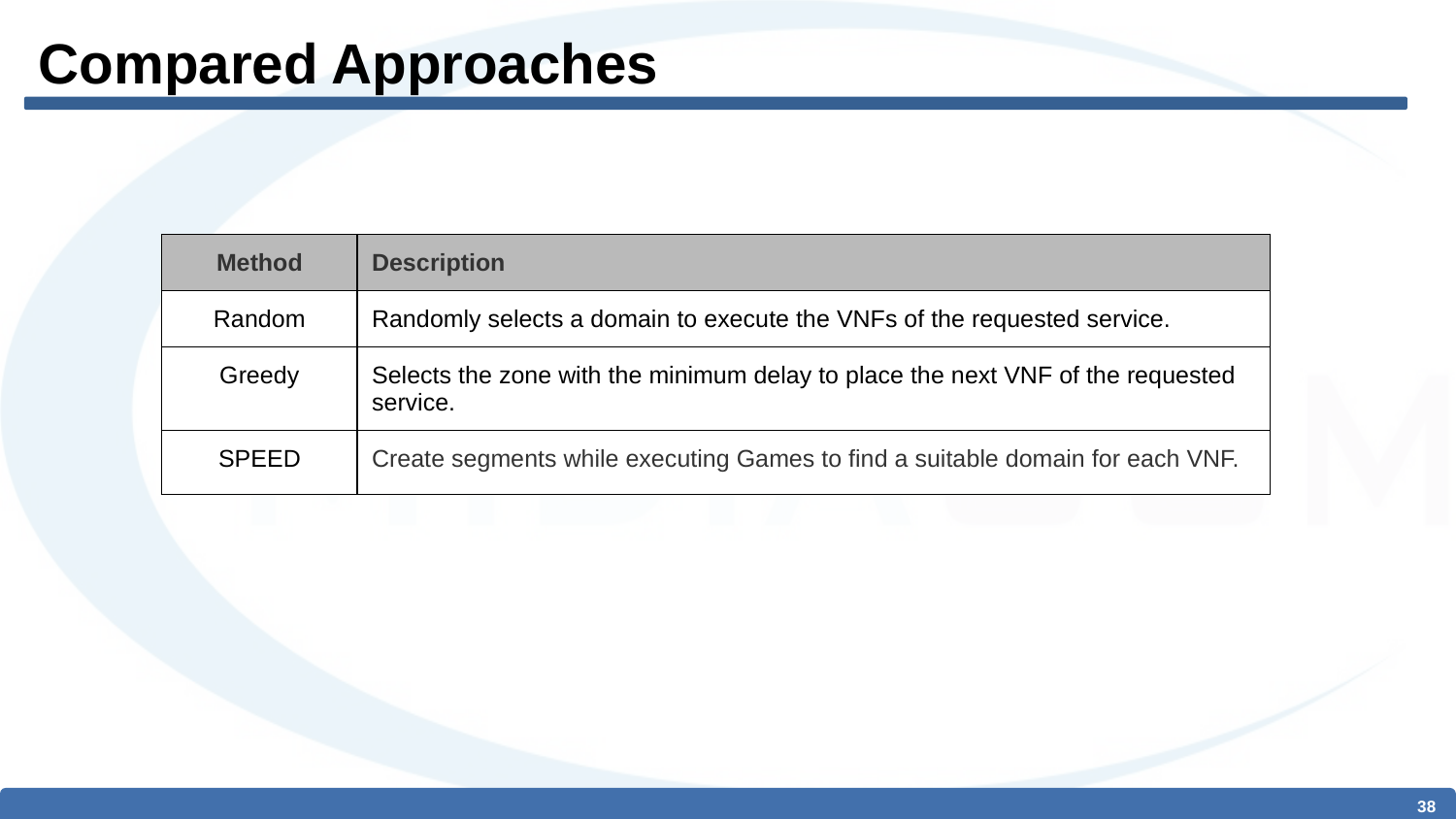

# Compared Approaches
| Method | Description |
| --- | --- |
| Random | Randomly selects a domain to execute the VNFs of the requested service. |
| Greedy | Selects the zone with the minimum delay to place the next VNF of the requested service. |
| SPEED | Create segments while executing Games to find a suitable domain for each VNF. |
38